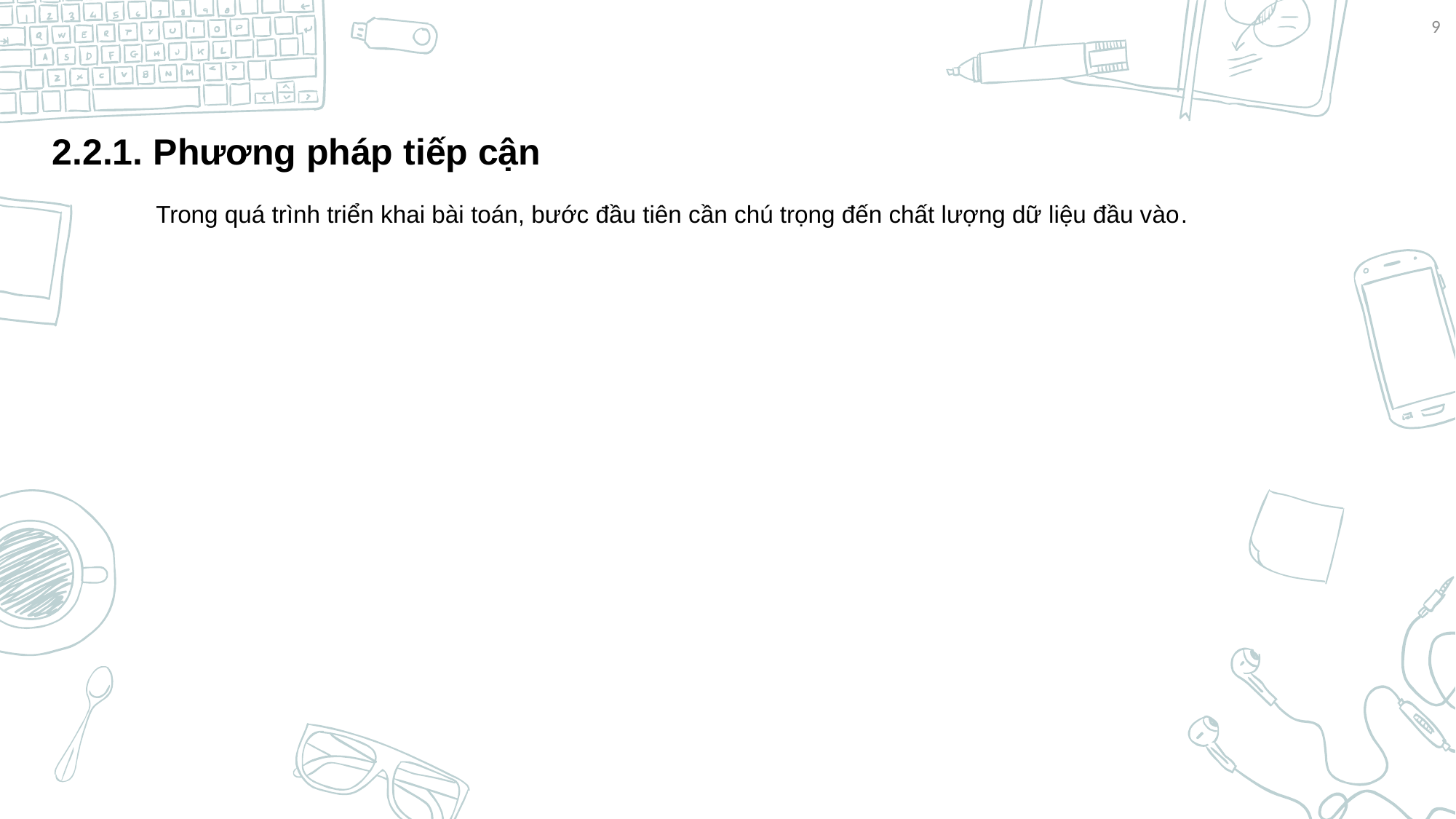

9
 2.2.1. Phương pháp tiếp cận
Trong quá trình triển khai bài toán, bước đầu tiên cần chú trọng đến chất lượng dữ liệu đầu vào.